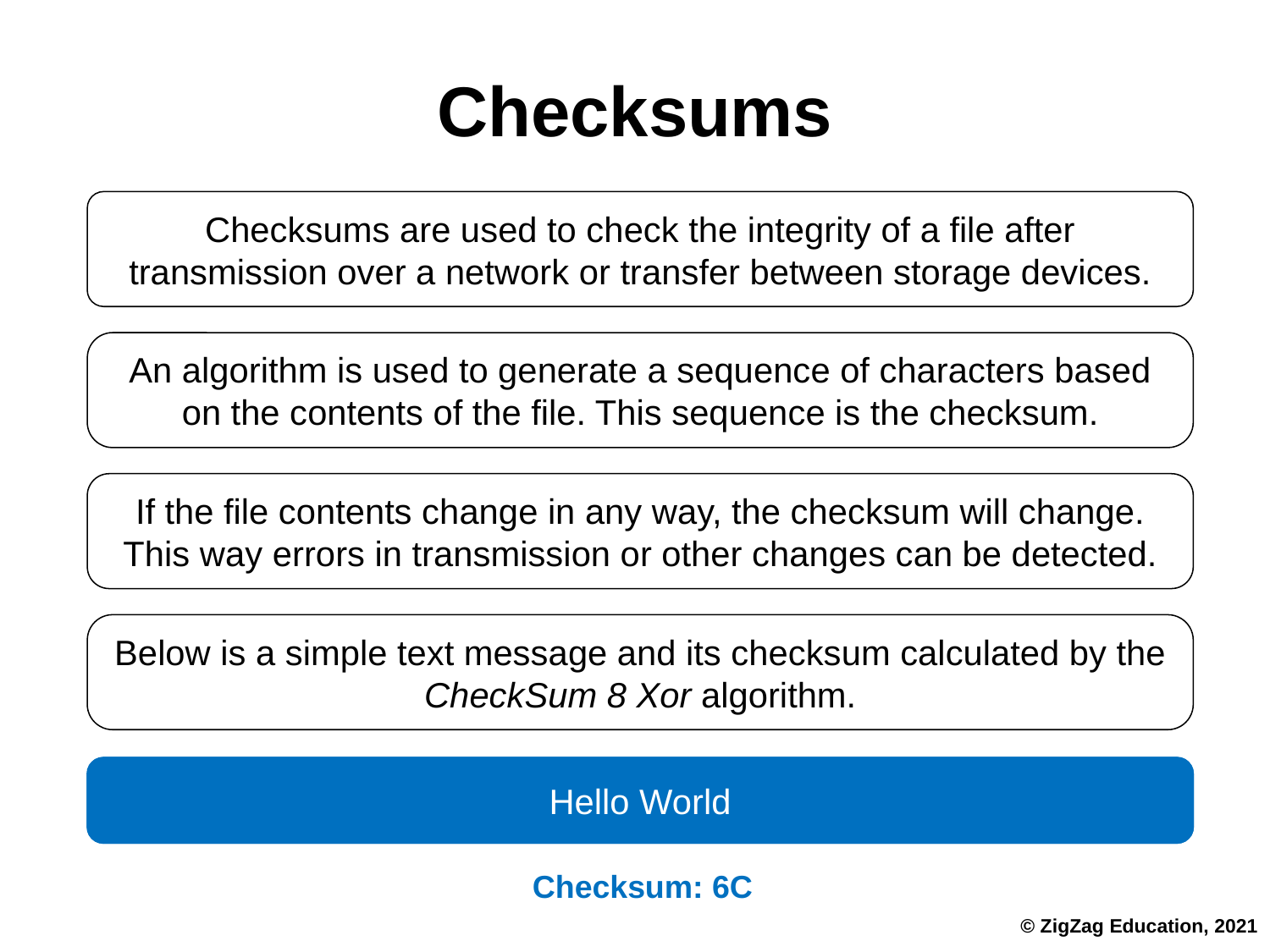

# Checksums
Checksums are used to check the integrity of a file after transmission over a network or transfer between storage devices.
An algorithm is used to generate a sequence of characters based on the contents of the file. This sequence is the checksum.
If the file contents change in any way, the checksum will change. This way errors in transmission or other changes can be detected.
Below is a simple text message and its checksum calculated by the CheckSum 8 Xor algorithm.
Hello World
Hello World
Checksum: 20
Checksum: 6C
© ZigZag Education, 2021